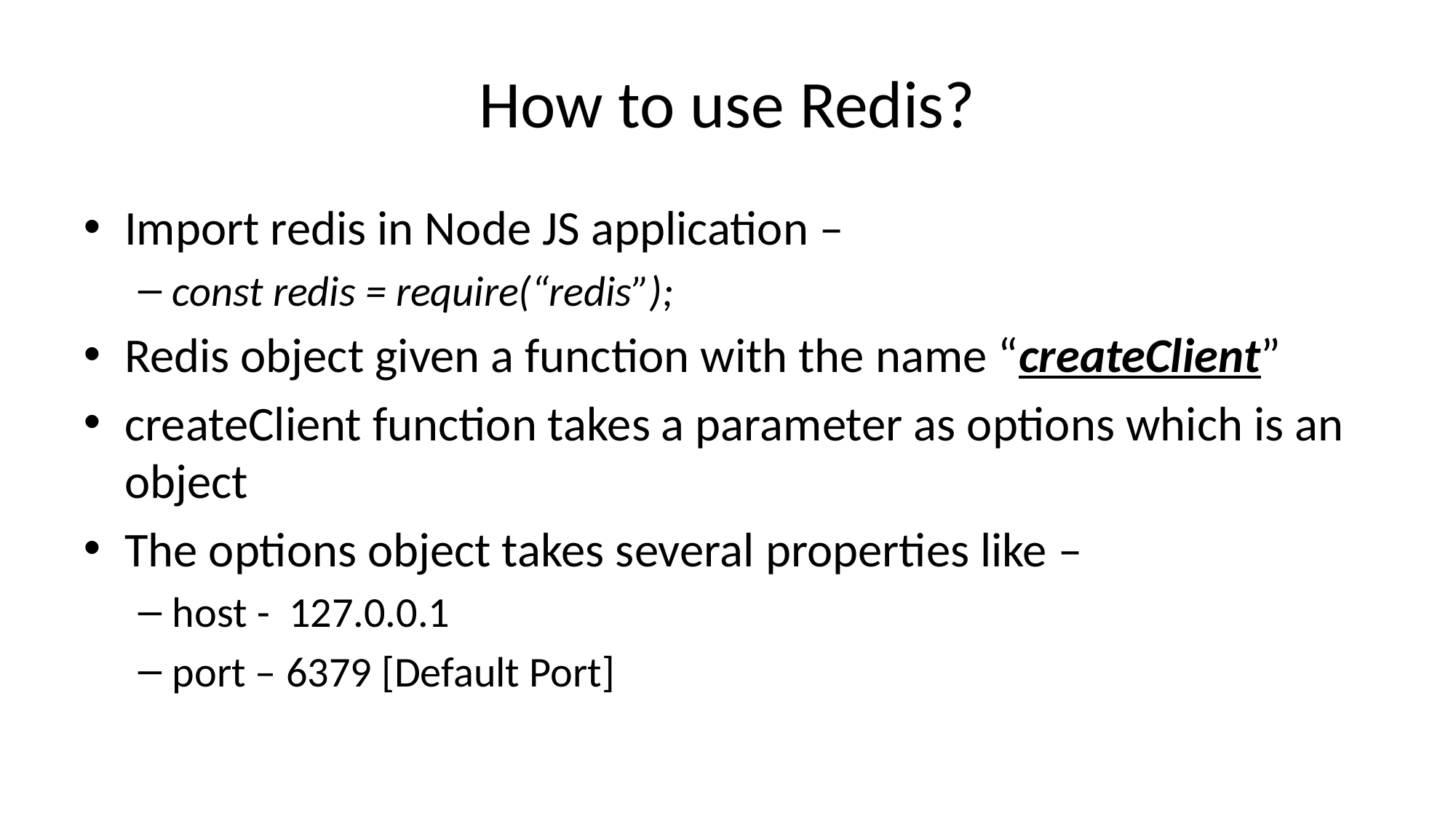

# How to use Redis?
Import redis in Node JS application –
const redis = require(“redis”);
Redis object given a function with the name “createClient”
createClient function takes a parameter as options which is an object
The options object takes several properties like –
host -  127.0.0.1
port – 6379 [Default Port]